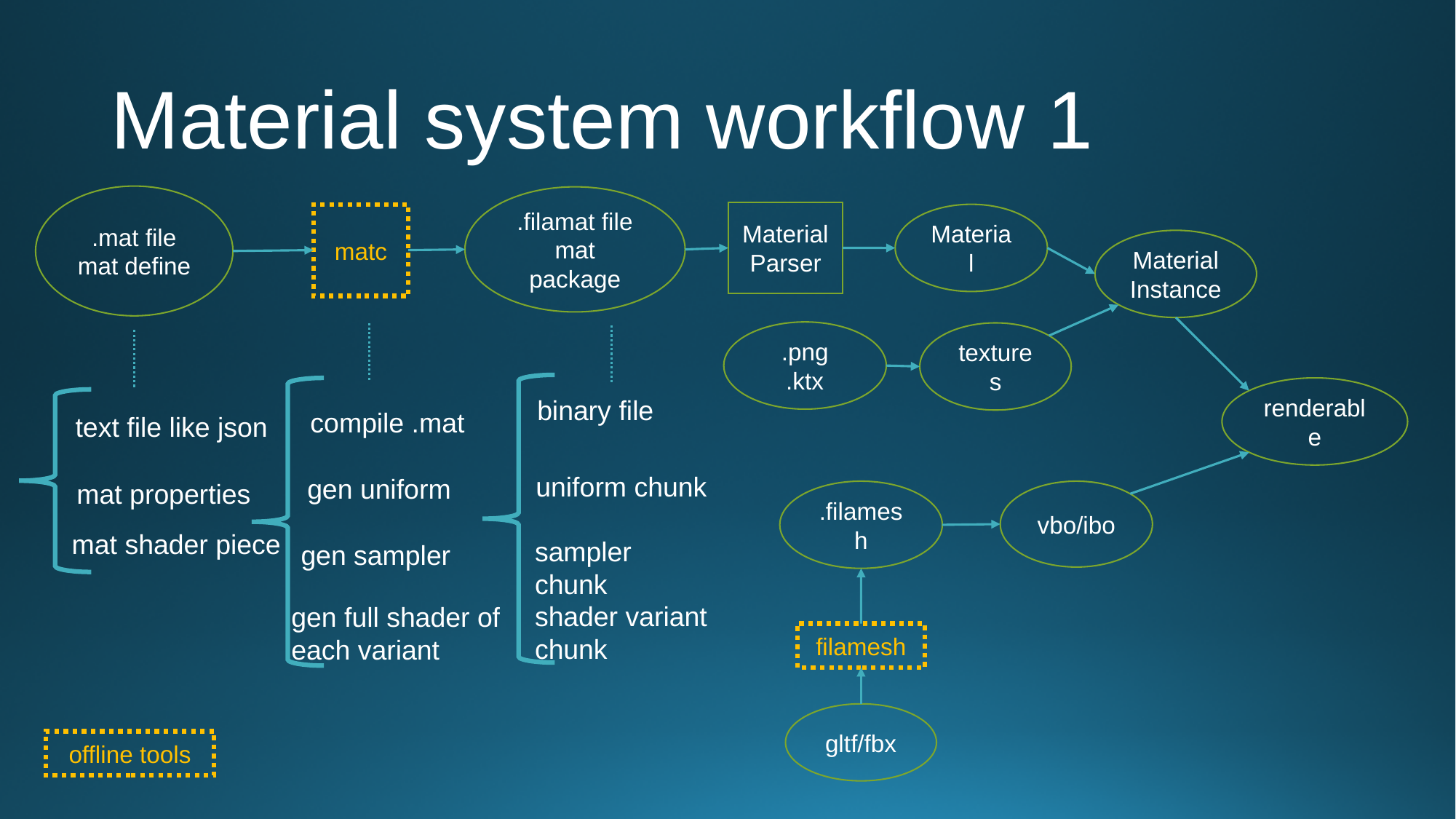

# Material system workflow 1
.mat file
mat define
.filamat file
mat package
Material
Parser
Material
matc
Material
Instance
.png
.ktx
textures

renderable
binary file

compile .mat
text file like json
uniform chunk
gen uniform
mat properties
.filamesh
vbo/ibo
mat shader piece
sampler chunk
gen sampler
shader variant chunk
gen full shader of
each variant
filamesh
gltf/fbx
offline tools